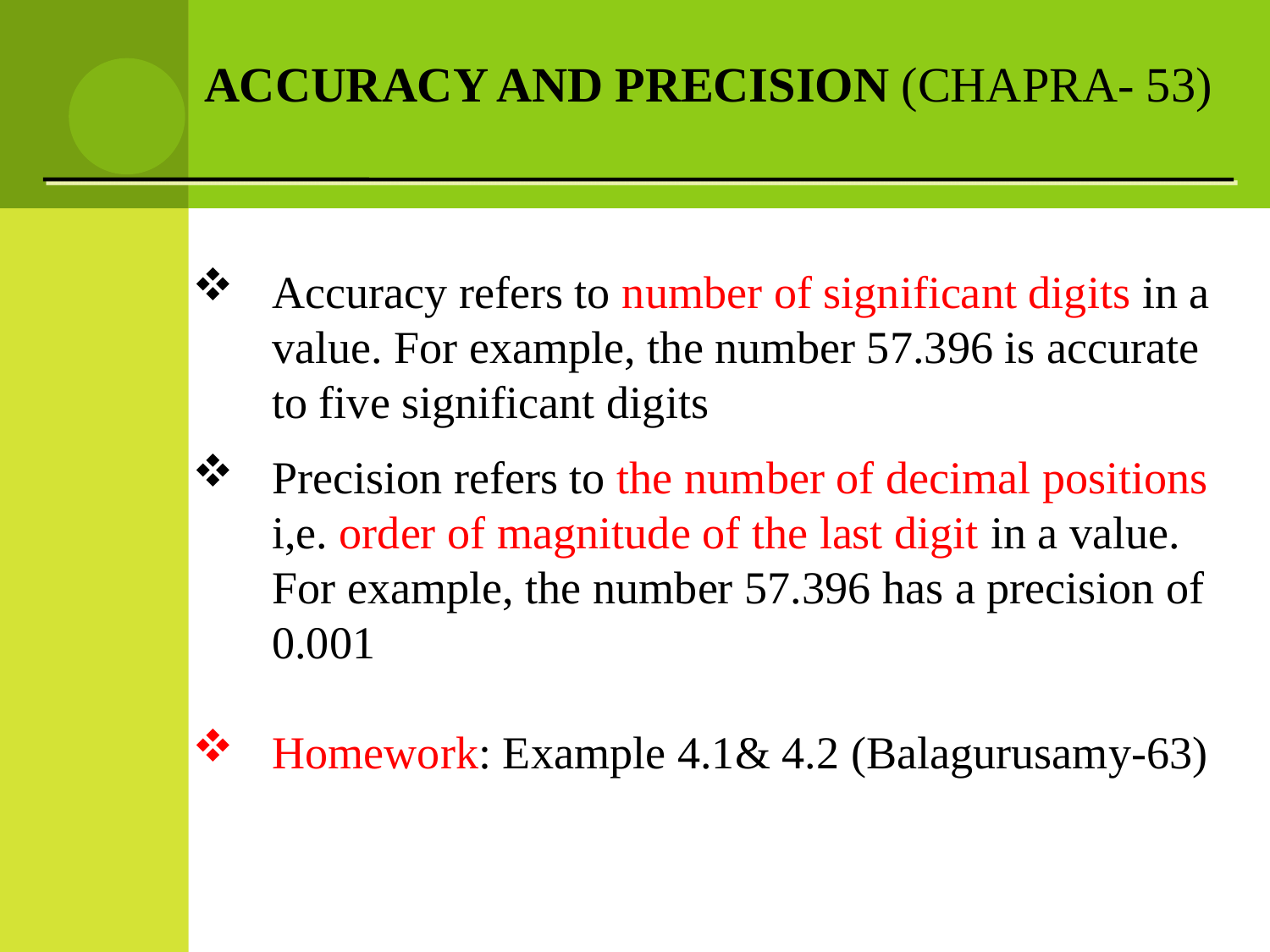

ACCURACY AND PRECISION (CHAPRA- 53)

Accuracy refers to number of significant digits in a value. For example, the number 57.396 is accurate to five significant digits

Precision refers to the number of decimal positions i,e. order of magnitude of the last digit in a value. For example, the number 57.396 has a precision of 0.001

Homework: Example 4.1& 4.2 (Balagurusamy-63)